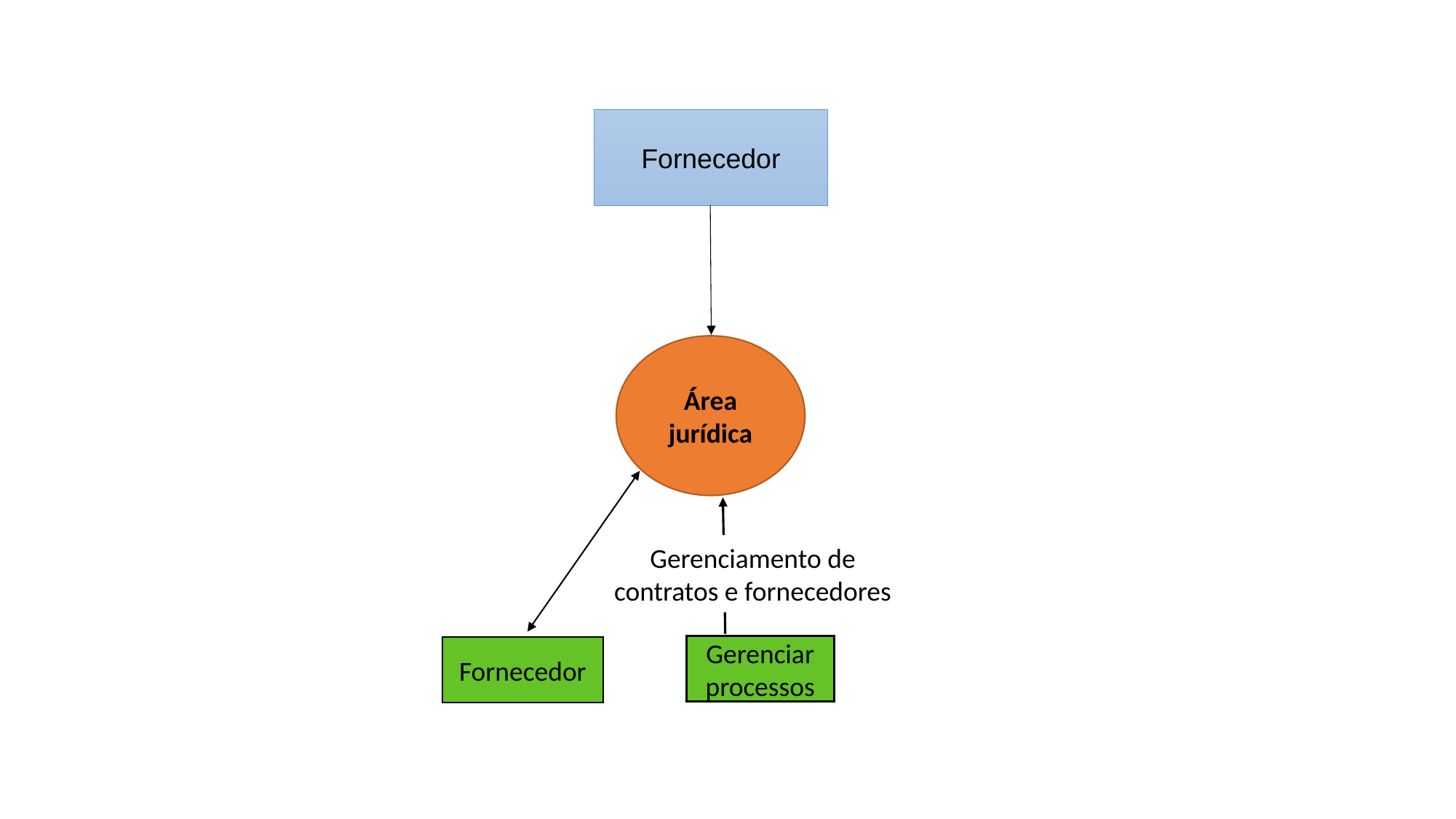

Fornecedor
Área jurídica
Gerenciamento de contratos e fornecedores
Gerenciar processos
Fornecedor